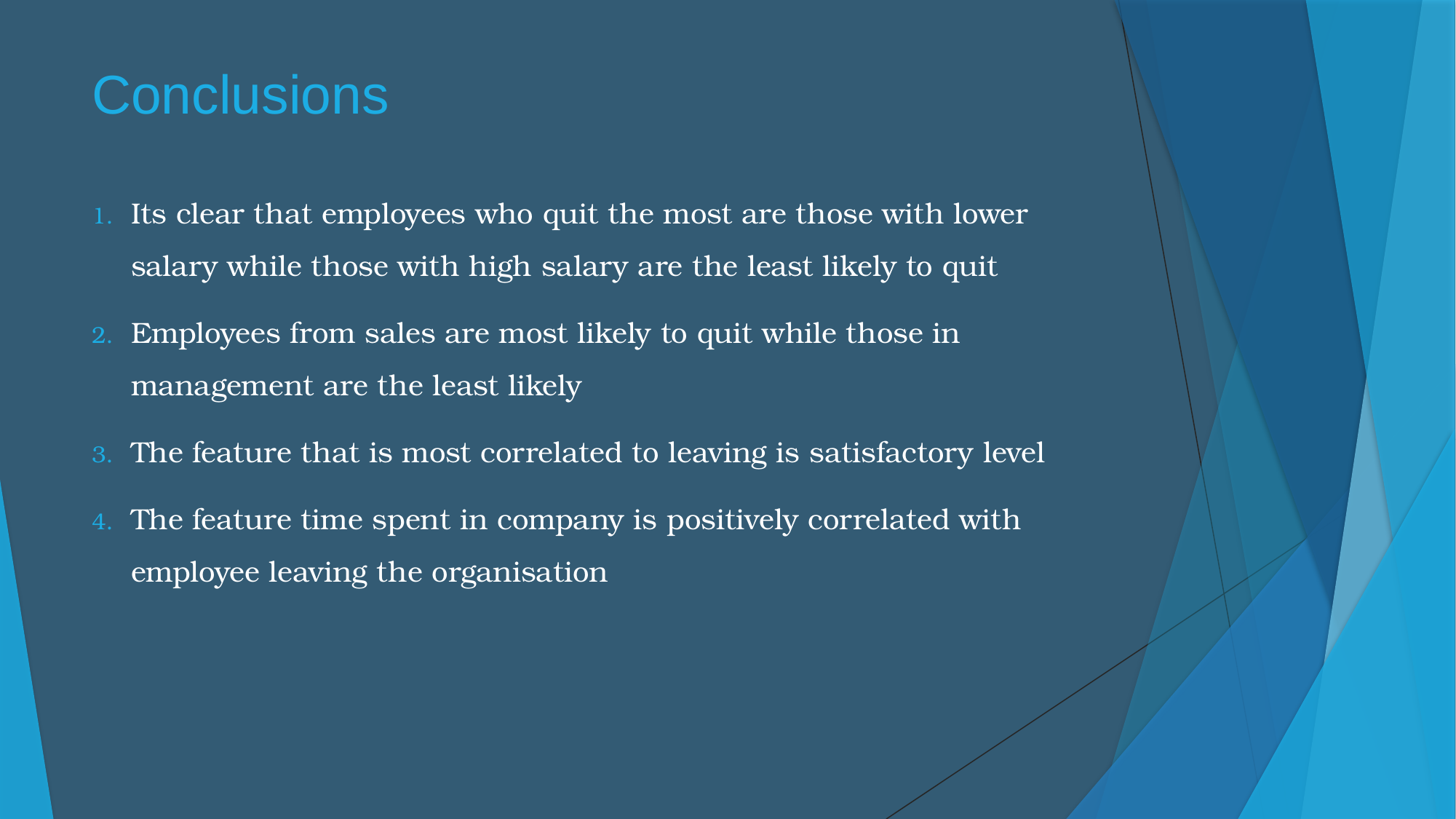

# Conclusions
Its clear that employees who quit the most are those with lower salary while those with high salary are the least likely to quit
Employees from sales are most likely to quit while those in management are the least likely
The feature that is most correlated to leaving is satisfactory level
The feature time spent in company is positively correlated with employee leaving the organisation